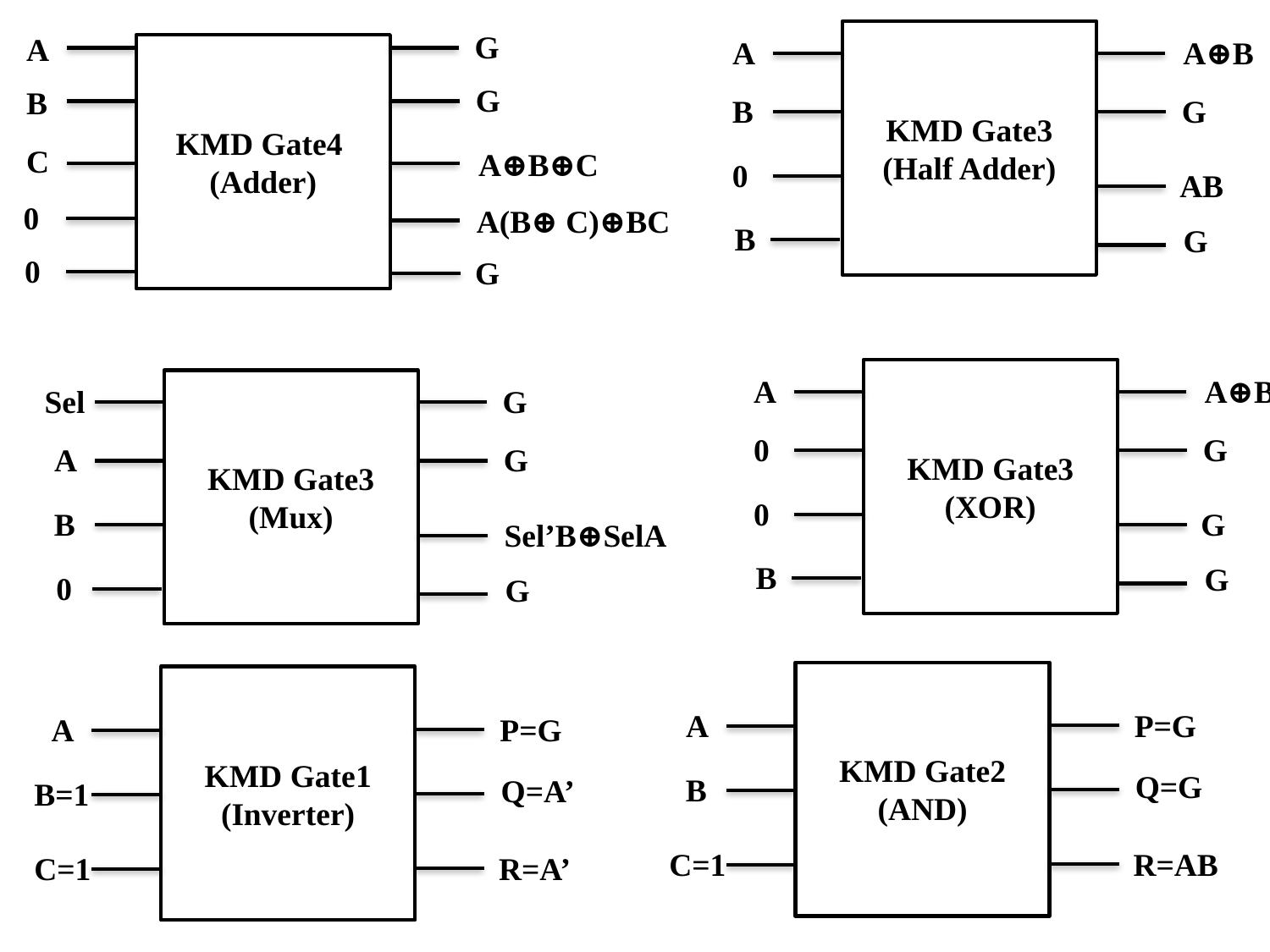

G
A
KMD Gate4  (Adder)
G
B
C
A⊕B⊕C
0
A(B⊕ C)⊕BC
0
G
KMD Gate3 (Half Adder)
A
A⊕B
B
G
0
AB
B
G
KMD Gate3 (XOR)
A
A⊕B
0
G
0
G
B
G
KMD Gate3 (Mux)
Sel
G
A
G
B
Sel’B⊕SelA
0
G
KMD Gate2 (AND)
P=G
A
Q=G
B
C=1
R=AB
KMD Gate1 (Inverter)
P=G
A
Q=A’
B=1
C=1
R=A’